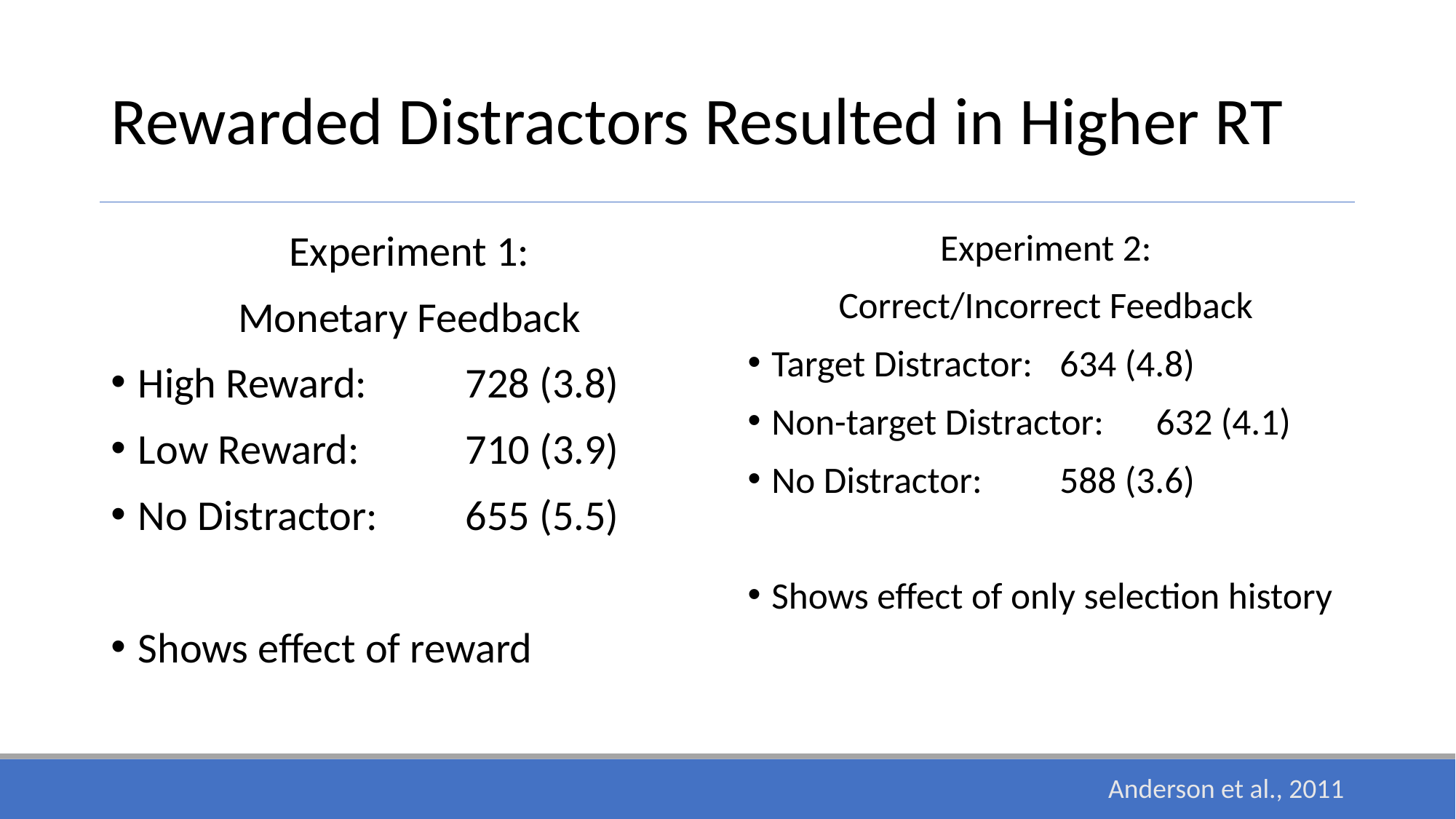

# Rewarded Distractors Resulted in Higher RT
Experiment 1:
Monetary Feedback
High Reward:	728 (3.8)
Low Reward: 	710 (3.9)
No Distractor: 	655 (5.5)

Shows effect of reward
Experiment 2:
Correct/Incorrect Feedback
Target Distractor:		634 (4.8)
Non-target Distractor:	632 (4.1)
No Distractor:		588 (3.6)

Shows effect of only selection history

Anderson et al., 2011